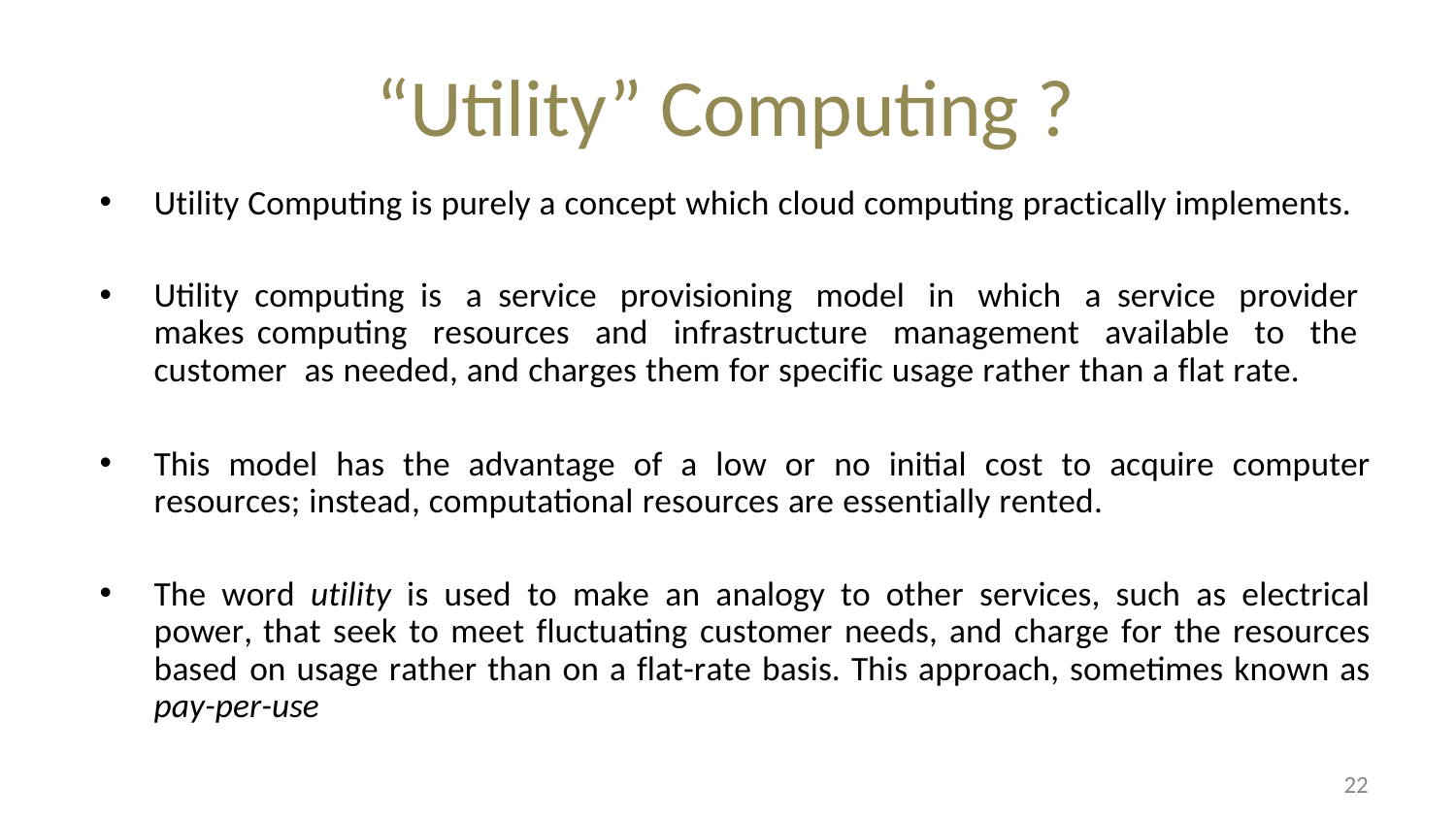

# “Utility” Computing ?
Utility Computing is purely a concept which cloud computing practically implements.

Utility computing is  a service  provisioning  model  in  which  a service  provider  makes computing  resources  and  infrastructure  management  available  to  the  customer  as needed, and charges them for specific usage rather than a flat rate.

This model has the advantage of a low or no initial cost to acquire computer resources; instead, computational resources are essentially rented.

The word utility is used to make an analogy to other services, such as electrical power, that seek to meet fluctuating customer needs, and charge for the resources based on usage rather than on a flat-rate basis. This approach, sometimes known as pay-per-use
22